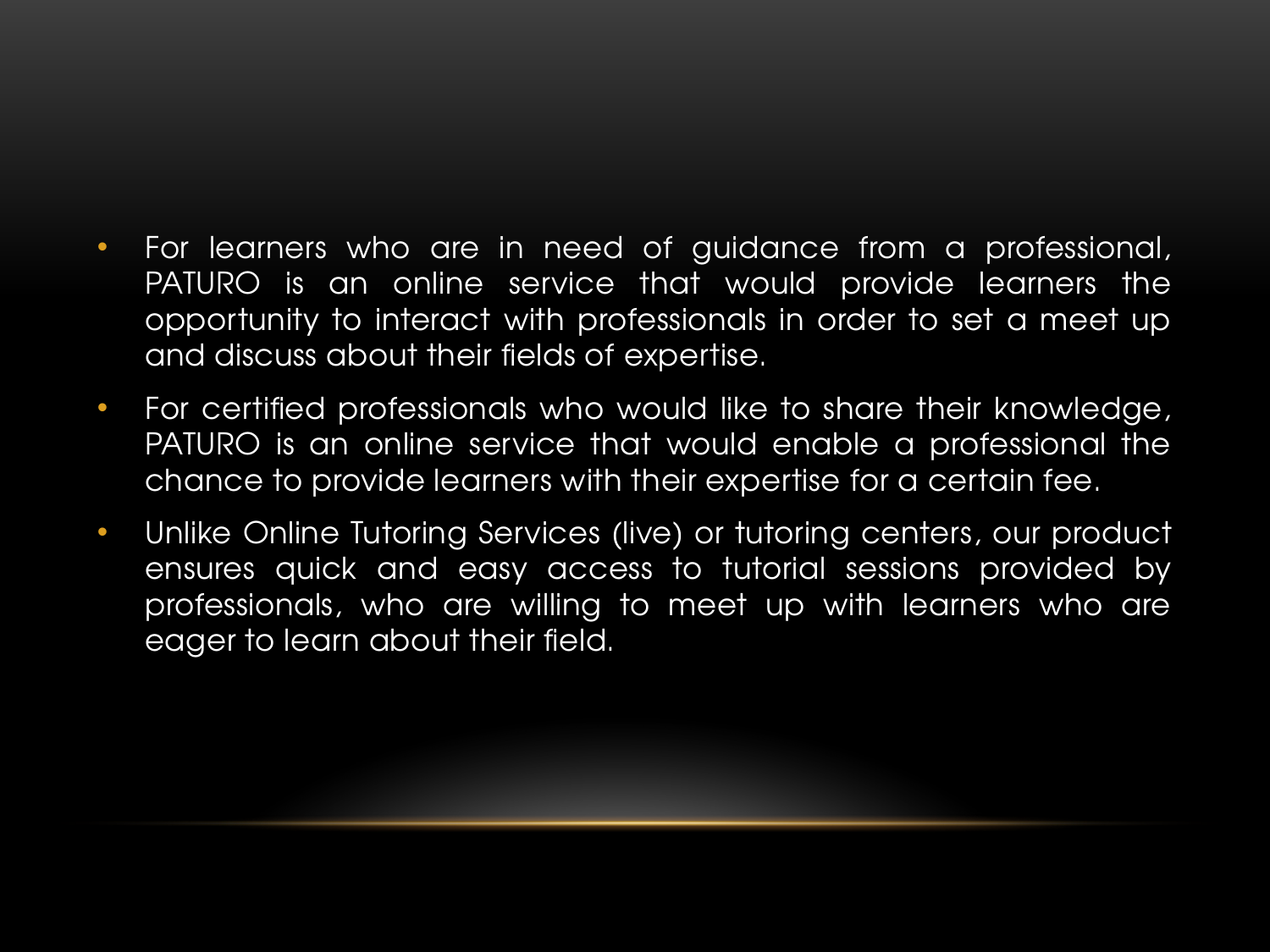

#
For learners who are in need of guidance from a professional, PATURO is an online service that would provide learners the opportunity to interact with professionals in order to set a meet up and discuss about their fields of expertise.
For certified professionals who would like to share their knowledge, PATURO is an online service that would enable a professional the chance to provide learners with their expertise for a certain fee.
Unlike Online Tutoring Services (live) or tutoring centers, our product ensures quick and easy access to tutorial sessions provided by professionals, who are willing to meet up with learners who are eager to learn about their field.